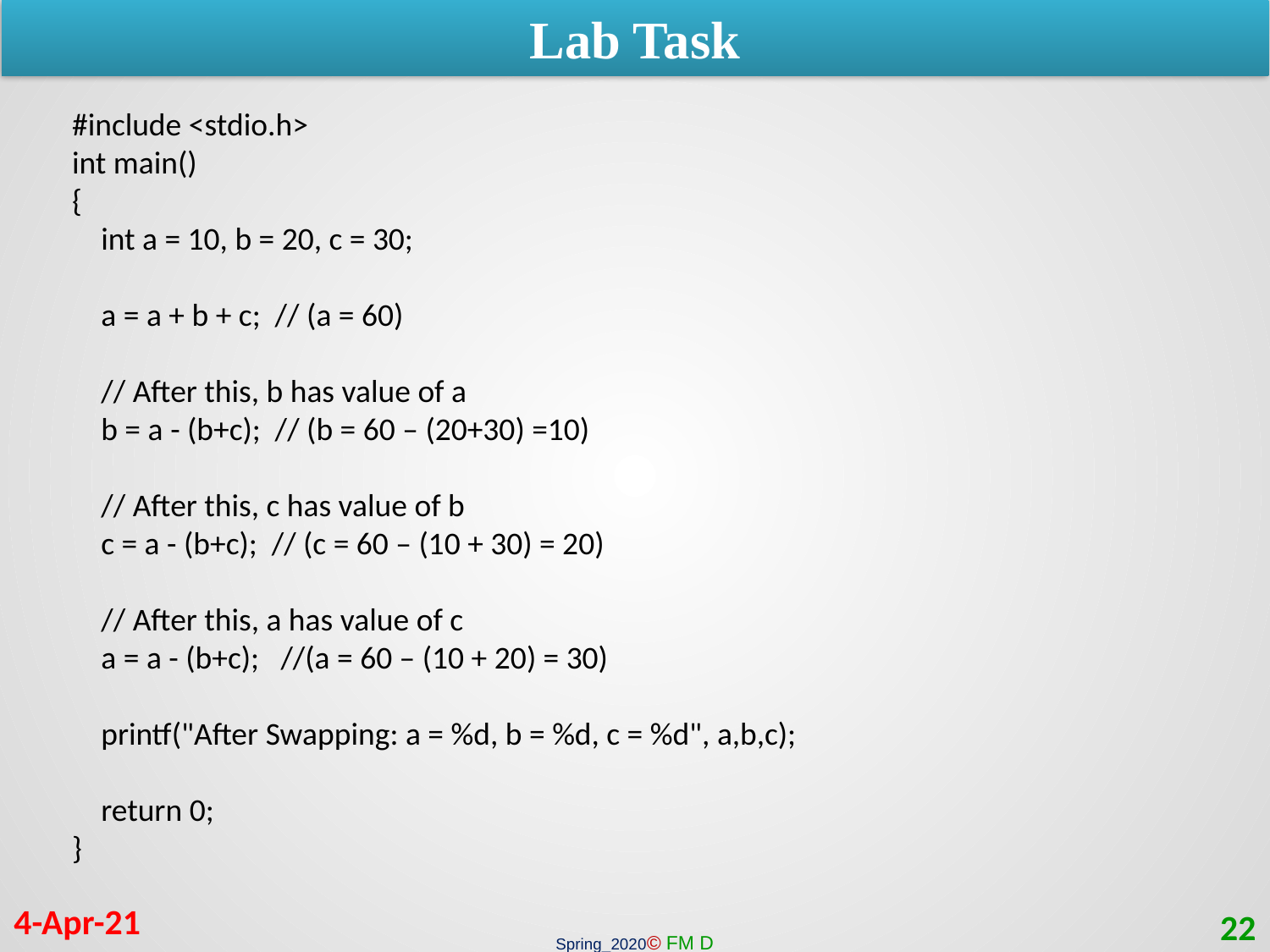

Lab Task
#include <stdio.h>
int main()
{
    int a = 10, b = 20, c = 30;

    a = a + b + c;  // (a = 60)

    // After this, b has value of a
    b = a - (b+c);  // (b = 60 – (20+30) =10)

    // After this, c has value of b
    c = a - (b+c);  // (c = 60 – (10 + 30) = 20)

    // After this, a has value of c
    a = a - (b+c);   //(a = 60 – (10 + 20) = 30)

    printf("After Swapping: a = %d, b = %d, c = %d", a,b,c);

    return 0;
}

4-Apr-21
22